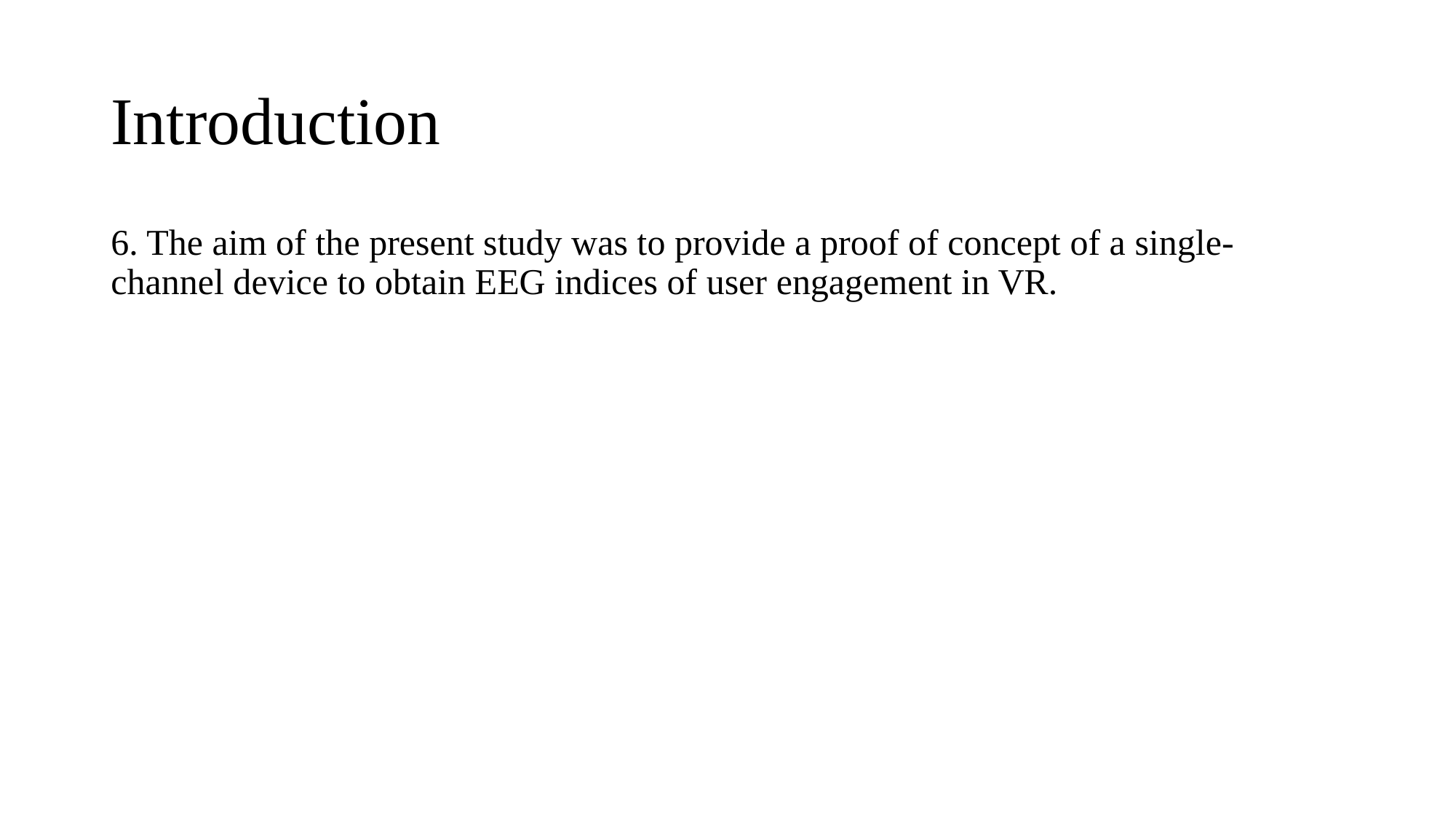

# Introduction
6. The aim of the present study was to provide a proof of concept of a single-channel device to obtain EEG indices of user engagement in VR.